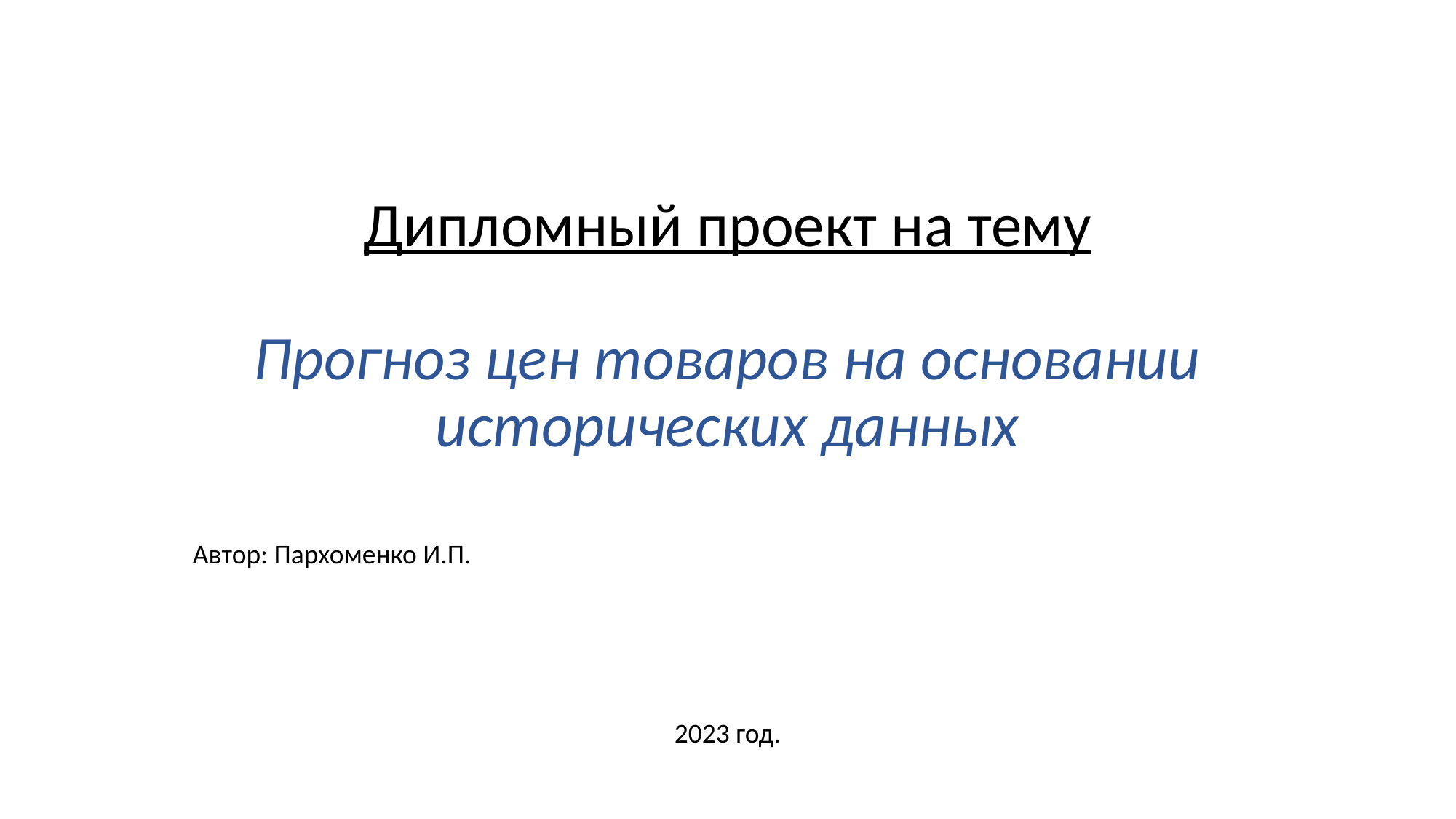

# Дипломный проект на тему Прогноз цен товаров на основании исторических данных

Автор: Пархоменко И.П.

2023 год.